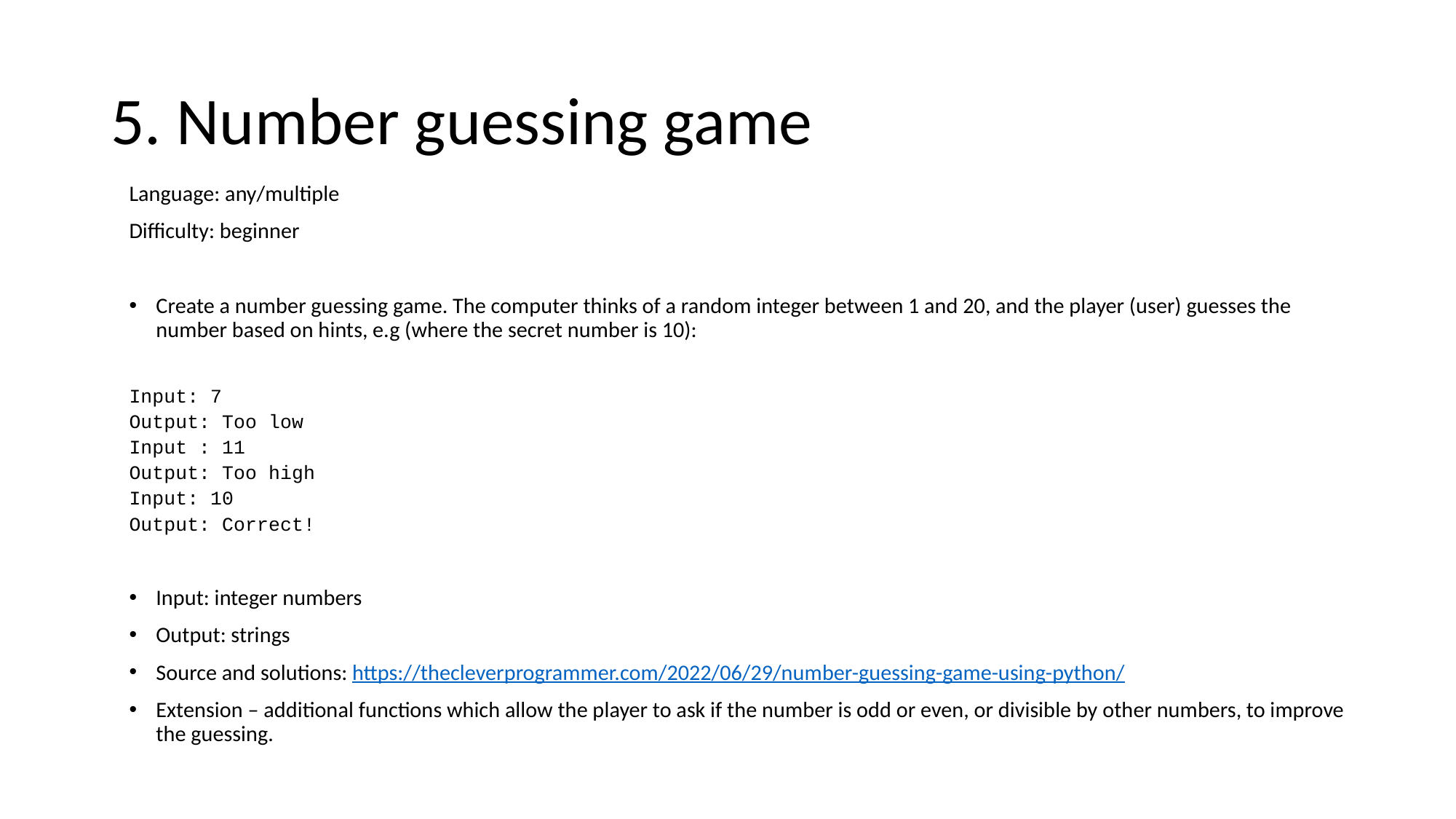

# 5. Number guessing game
Language: any/multiple
Difficulty: beginner

Create a number guessing game. The computer thinks of a random integer between 1 and 20, and the player (user) guesses the number based on hints, e.g (where the secret number is 10):
Input: 7
Output: Too low
Input : 11
Output: Too high
Input: 10
Output: Correct!

Input: integer numbers
Output: strings
Source and solutions: https://thecleverprogrammer.com/2022/06/29/number-guessing-game-using-python/
Extension – additional functions which allow the player to ask if the number is odd or even, or divisible by other numbers, to improve the guessing.